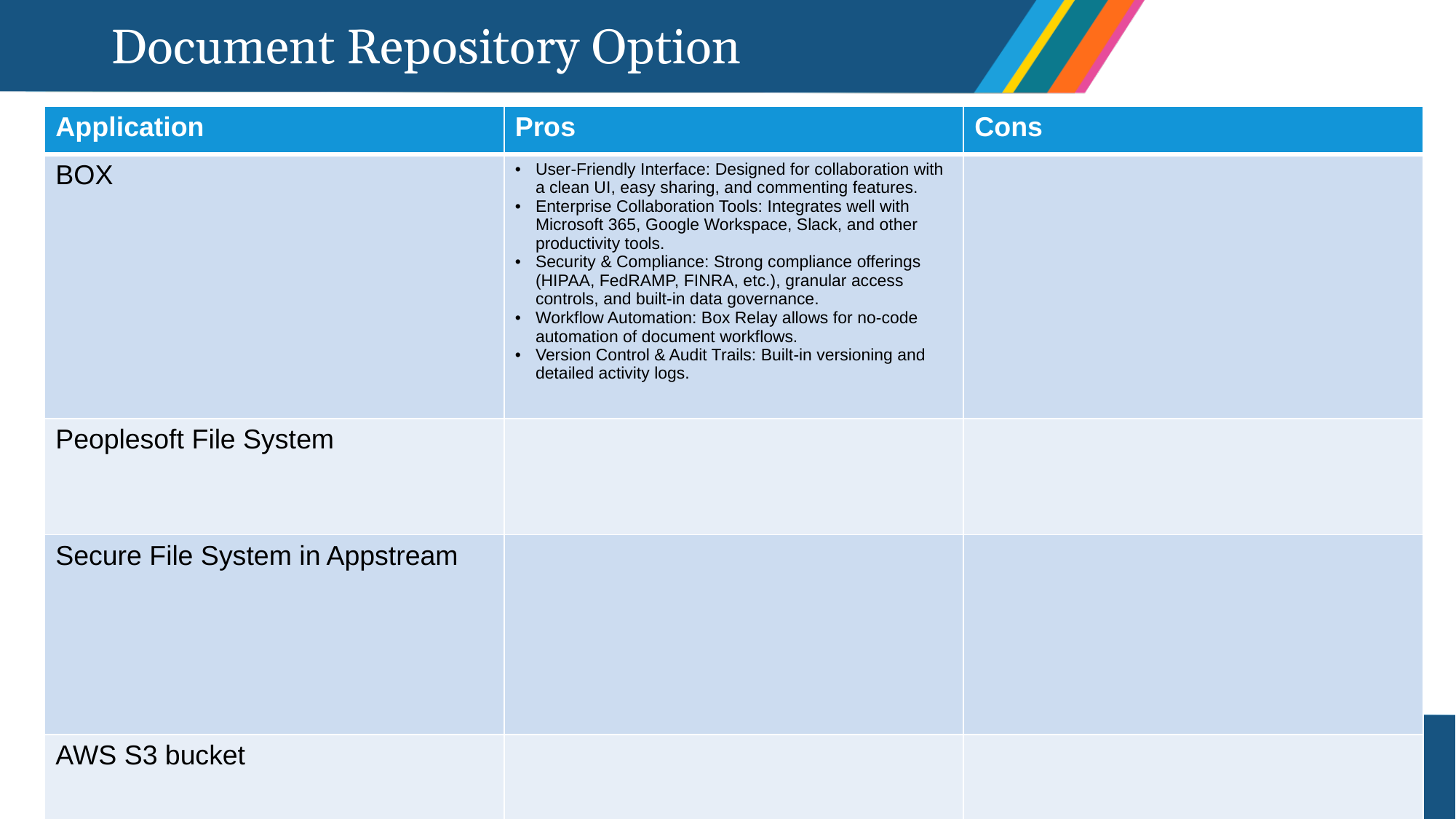

# Document Repository Option
| Application | Pros | Cons |
| --- | --- | --- |
| BOX | User-Friendly Interface: Designed for collaboration with a clean UI, easy sharing, and commenting features. Enterprise Collaboration Tools: Integrates well with Microsoft 365, Google Workspace, Slack, and other productivity tools. Security & Compliance: Strong compliance offerings (HIPAA, FedRAMP, FINRA, etc.), granular access controls, and built-in data governance. Workflow Automation: Box Relay allows for no-code automation of document workflows. Version Control & Audit Trails: Built-in versioning and detailed activity logs. |  |
| Peoplesoft File System |  |  |
| Secure File System in Appstream |  |  |
| AWS S3 bucket |  |  |
3